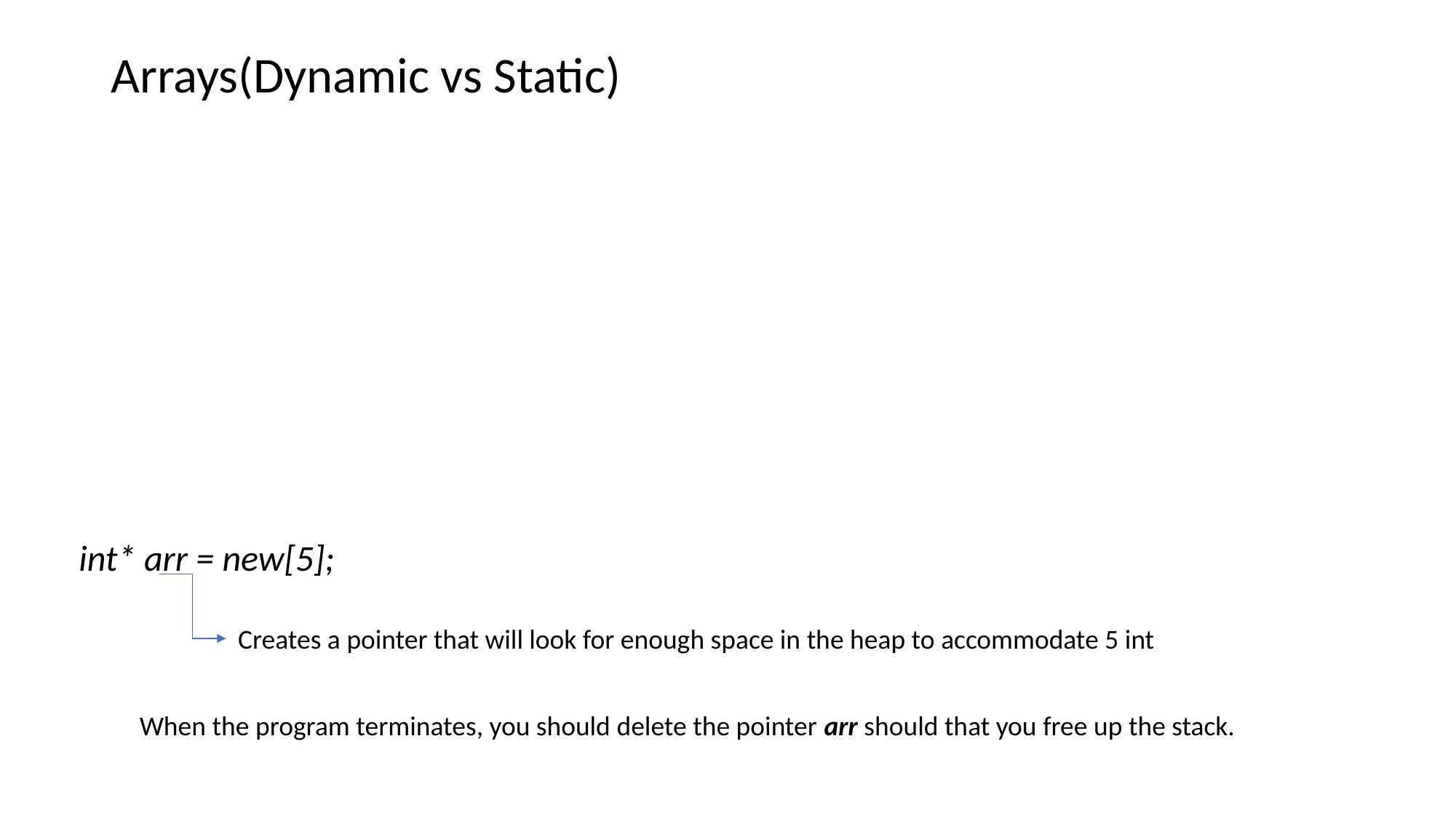

# Arrays(Dynamic vs Static)

int* arr = new[5];

Creates a pointer that will look for enough space in the heap to accommodate 5 int
When the program terminates, you should delete the pointer arr should that you free up the stack.